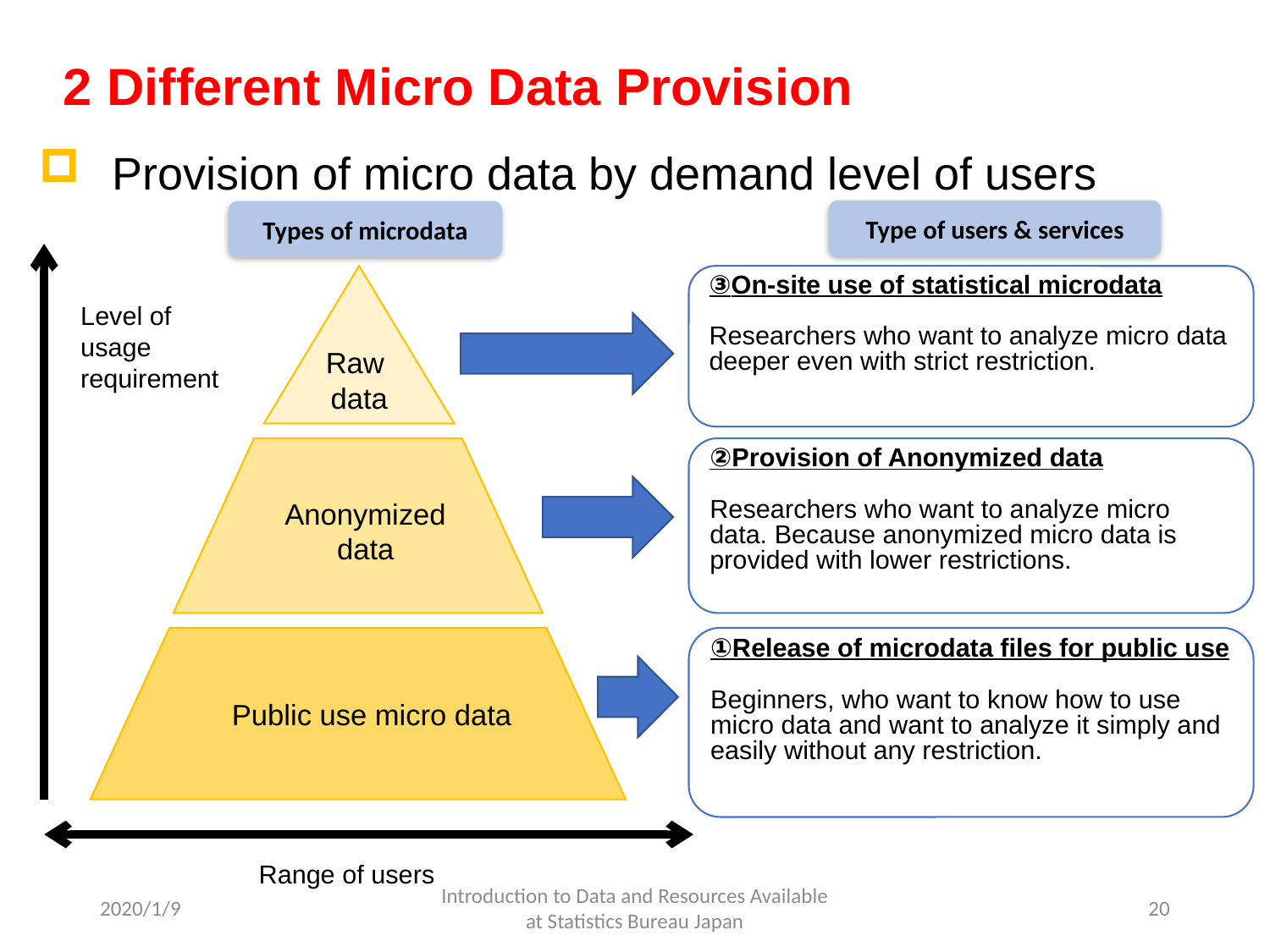

2 Different Micro Data Provision
Provision of micro data by demand level of users
Type of users & services
Types of microdata

Level of
usage
requirement

③On-site use of statistical microdata

Researchers who want to analyze micro data deeper even with strict restriction.

Raw
data

②Provision of Anonymized data

Researchers who want to analyze micro data. Because anonymized micro data is provided with lower restrictions.

Anonymized data

①Release of microdata files for public use

Beginners, who want to know how to use micro data and want to analyze it simply and easily without any restriction.

Public use micro data
Range of users
2020/1/9
Introduction to Data and Resources Available at Statistics Bureau Japan
20